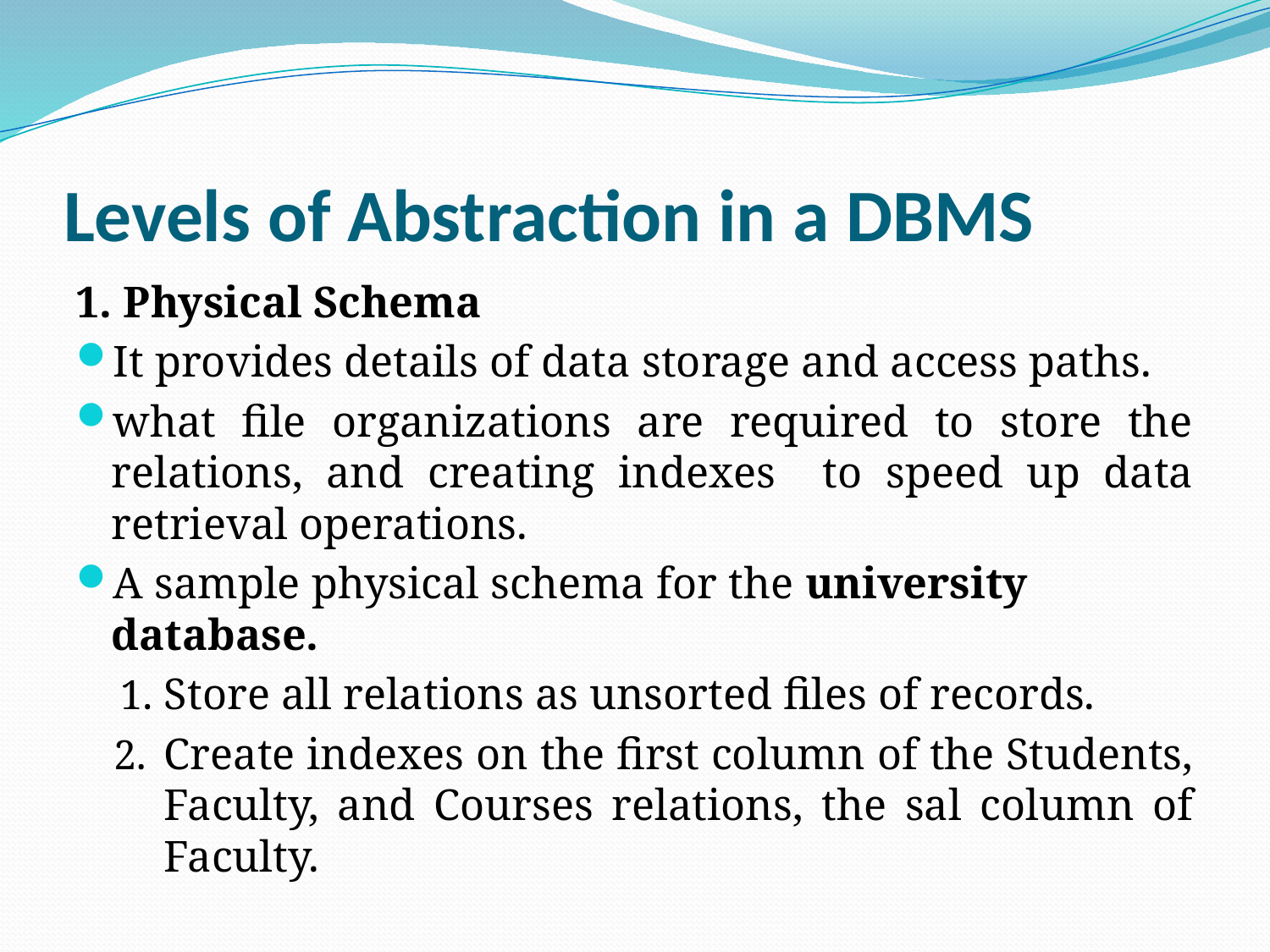

# Levels of Abstraction in a DBMS
1. Physical Schema
It provides details of data storage and access paths.
what file organizations are required to store the relations, and creating indexes  to speed up data retrieval operations.
A sample physical schema for the university database.
Store all relations as unsorted files of records.
Create indexes on the first column of the Students, Faculty, and Courses relations, the sal column of Faculty.